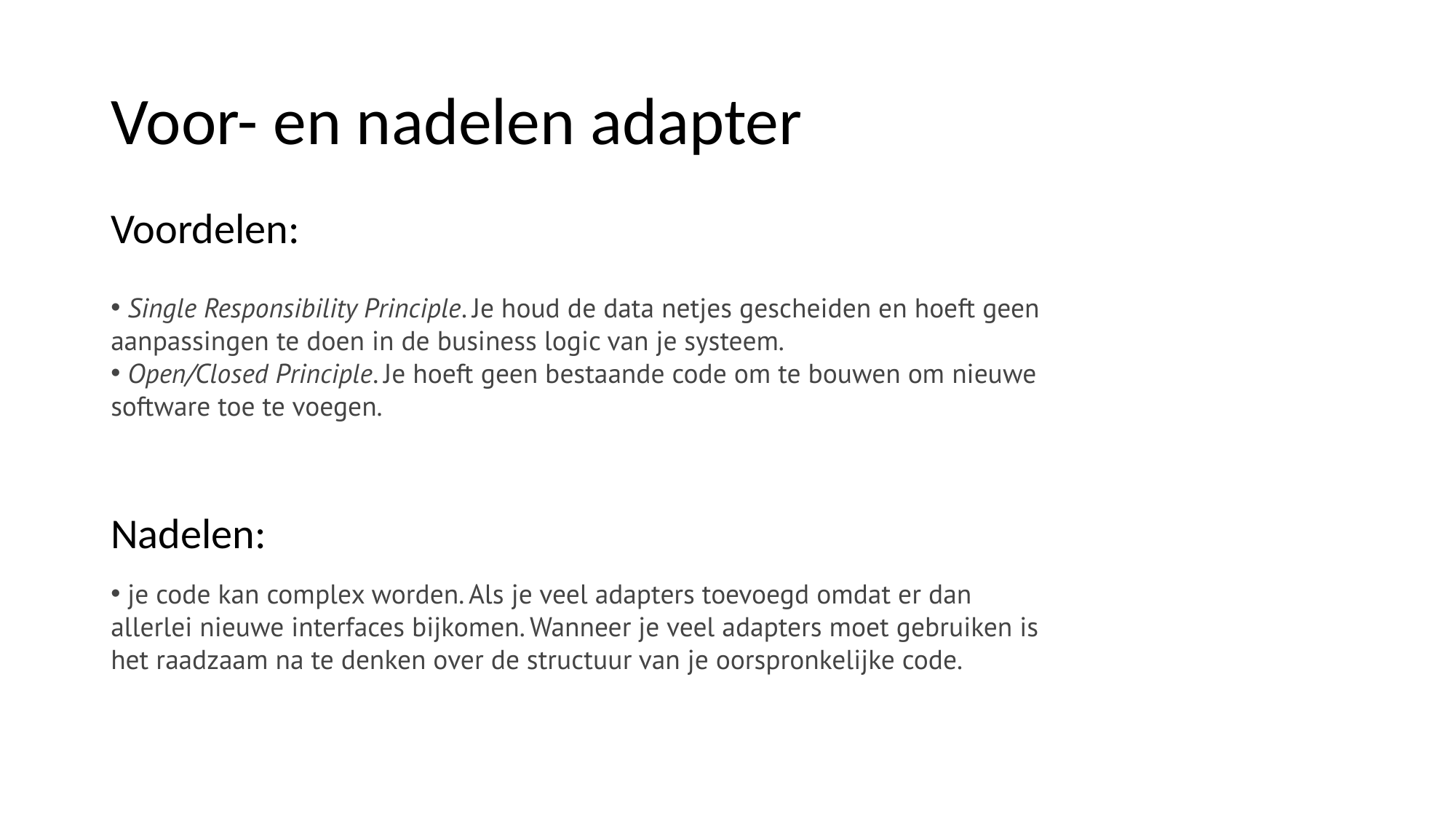

# Voor- en nadelen adapter
Voordelen:

Nadelen:

 Single Responsibility Principle. Je houd de data netjes gescheiden en hoeft geen aanpassingen te doen in de business logic van je systeem.
 Open/Closed Principle. Je hoeft geen bestaande code om te bouwen om nieuwe software toe te voegen.
 je code kan complex worden. Als je veel adapters toevoegd omdat er dan allerlei nieuwe interfaces bijkomen. Wanneer je veel adapters moet gebruiken is het raadzaam na te denken over de structuur van je oorspronkelijke code.